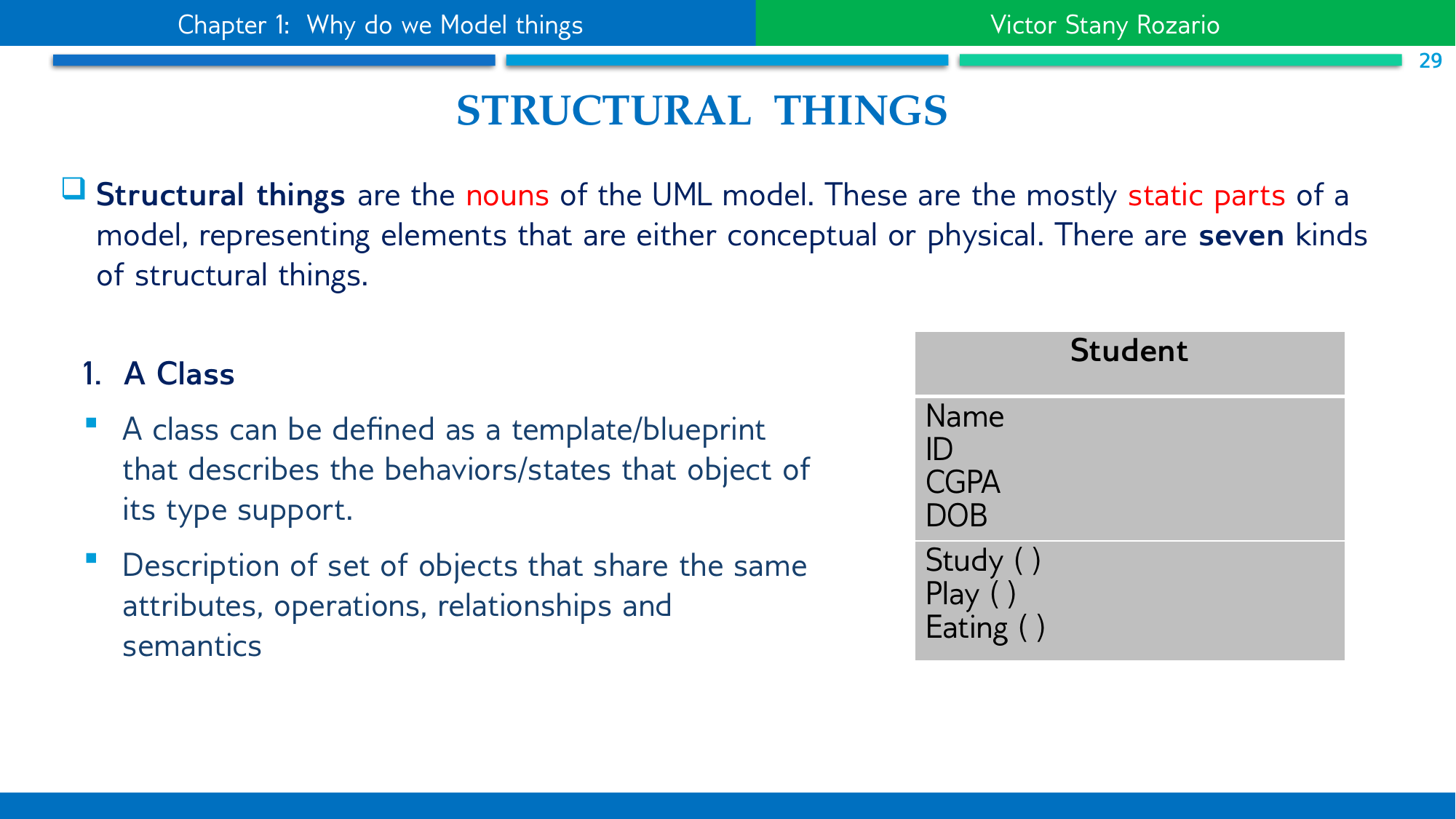

Chapter 1:  Why do we Model things
Victor Stany Rozario
 S.29

Structural  things
Structural things are the nouns of the UML model. These are the mostly static parts of a model, representing elements that are either conceptual or physical. There are seven kinds of structural things.
1.  A Class
A class can be defined as a template/blueprint that describes the behaviors/states that object of its type support.
Description of set of objects that share the same attributes, operations, relationships and semantics
| Student |
| --- |
| Name ID CGPA DOB |
| Study ( ) Play ( ) Eating ( ) |